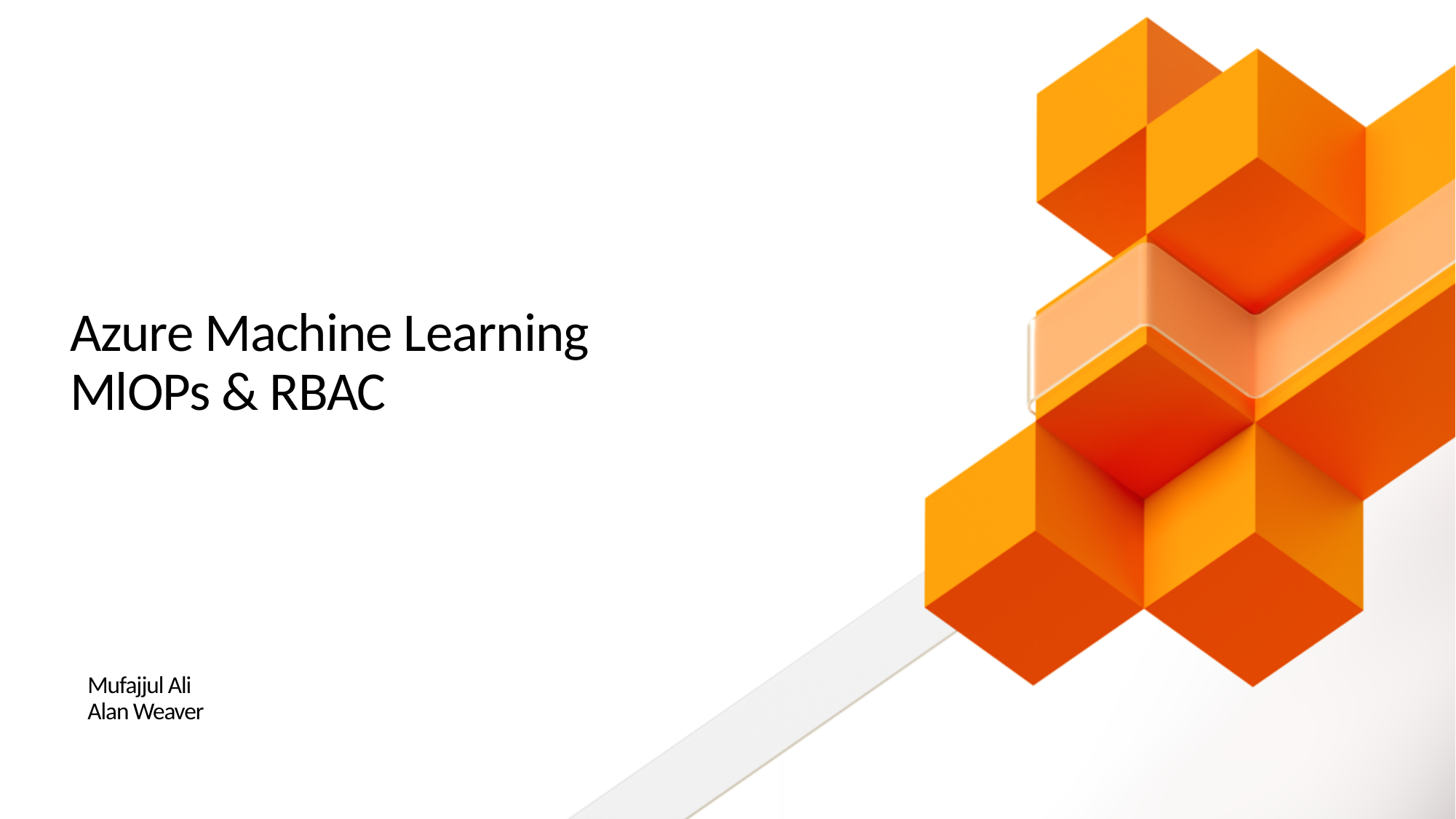

# Azure Machine Learning MlOPs & RBAC
Mufajjul Ali
Alan Weaver